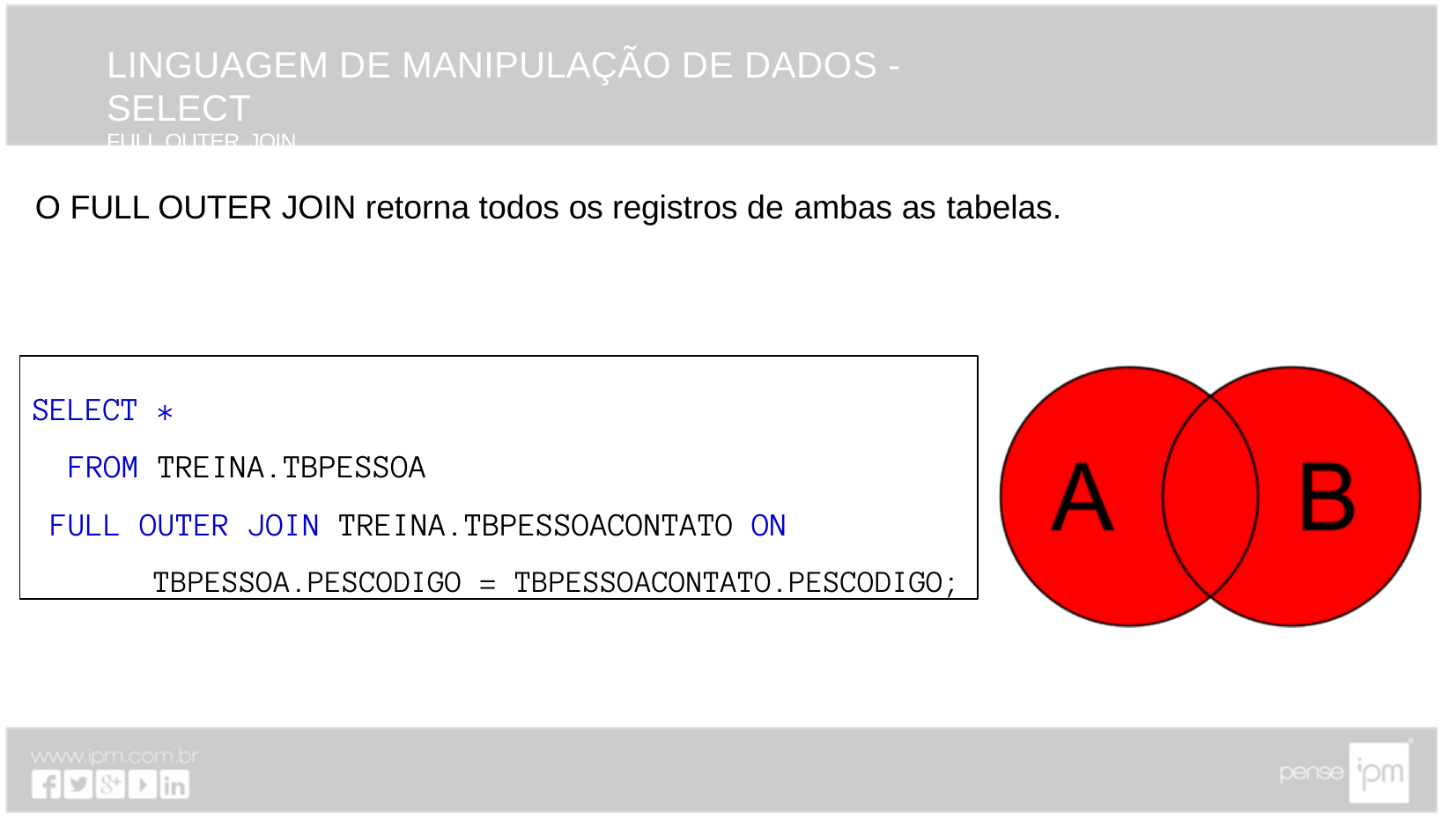

# LINGUAGEM DE MANIPULAÇÃO DE DADOS - SELECT
FULL OUTER JOIN
O FULL OUTER JOIN retorna todos os registros de ambas as tabelas.

SELECT *
FROM TREINA.TBPESSOA
FULL OUTER JOIN TREINA.TBPESSOACONTATO ON
TBPESSOA.PESCODIGO = TBPESSOACONTATO.PESCODIGO;